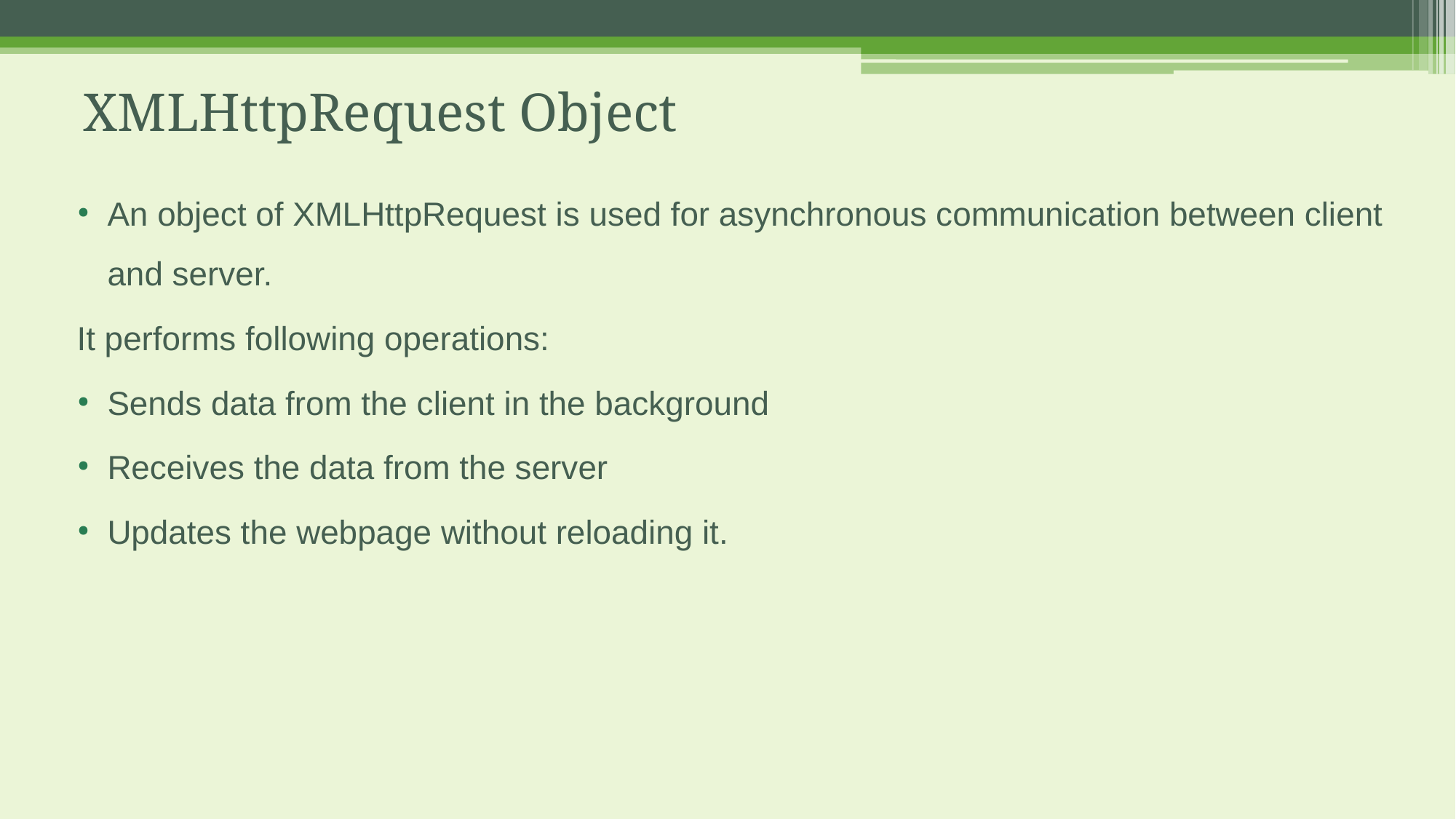

# XMLHttpRequest Object
An object of XMLHttpRequest is used for asynchronous communication between client and server.
It performs following operations:
Sends data from the client in the background
Receives the data from the server
Updates the webpage without reloading it.